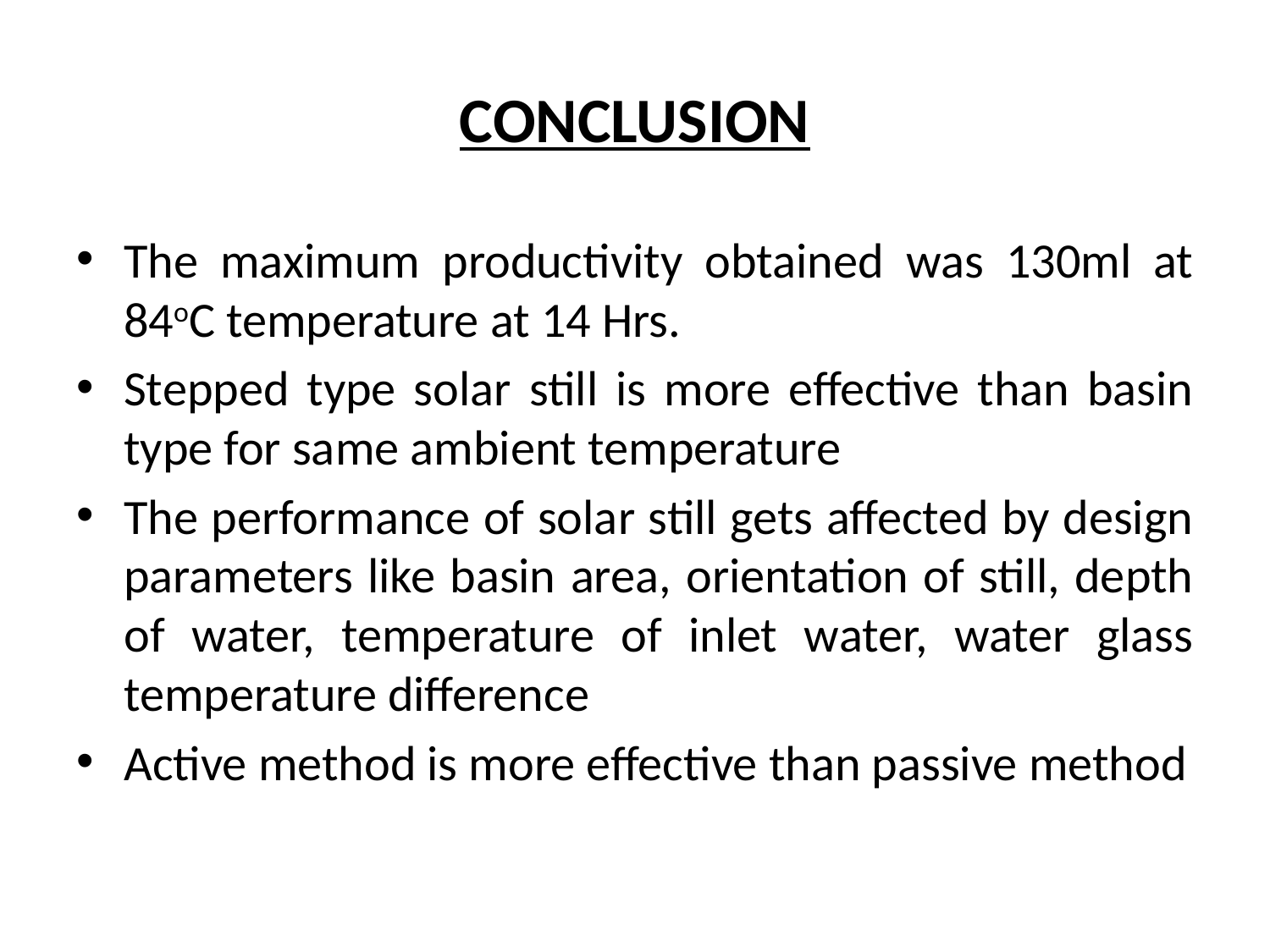

# CONCLUSION
The maximum productivity obtained was 130ml at 84oC temperature at 14 Hrs.
Stepped type solar still is more effective than basin type for same ambient temperature
The performance of solar still gets affected by design parameters like basin area, orientation of still, depth of water, temperature of inlet water, water glass temperature difference
Active method is more effective than passive method